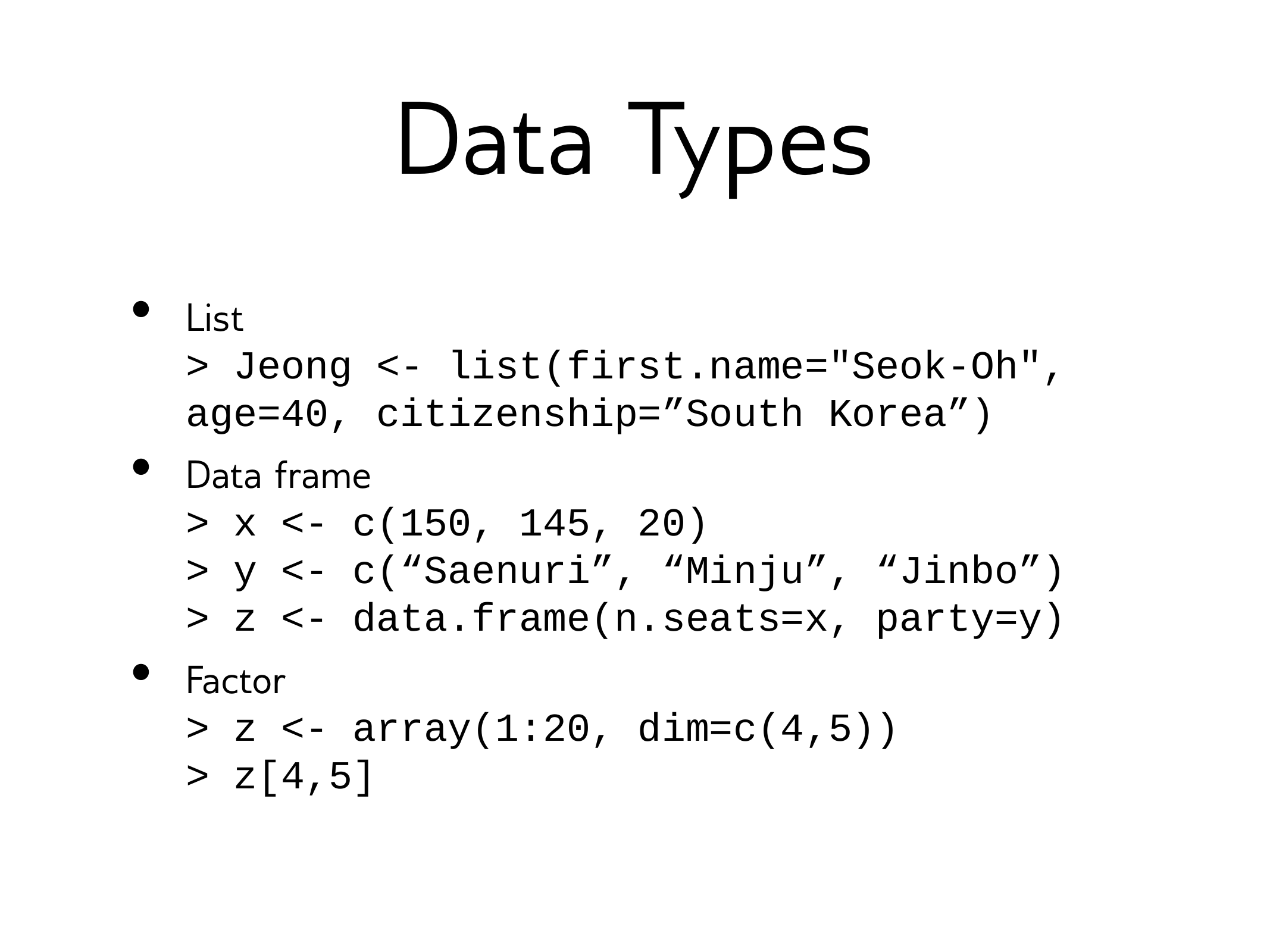

# Data Types
List
> Jeong <- list(first.name="Seok-Oh", age=40, citizenship=”South Korea”)
Data frame
> x <- c(150, 145, 20)
> y <- c(“Saenuri”, “Minju”, “Jinbo”)
> z <- data.frame(n.seats=x, party=y)
Factor
> z <- array(1:20, dim=c(4,5))
> z[4,5]